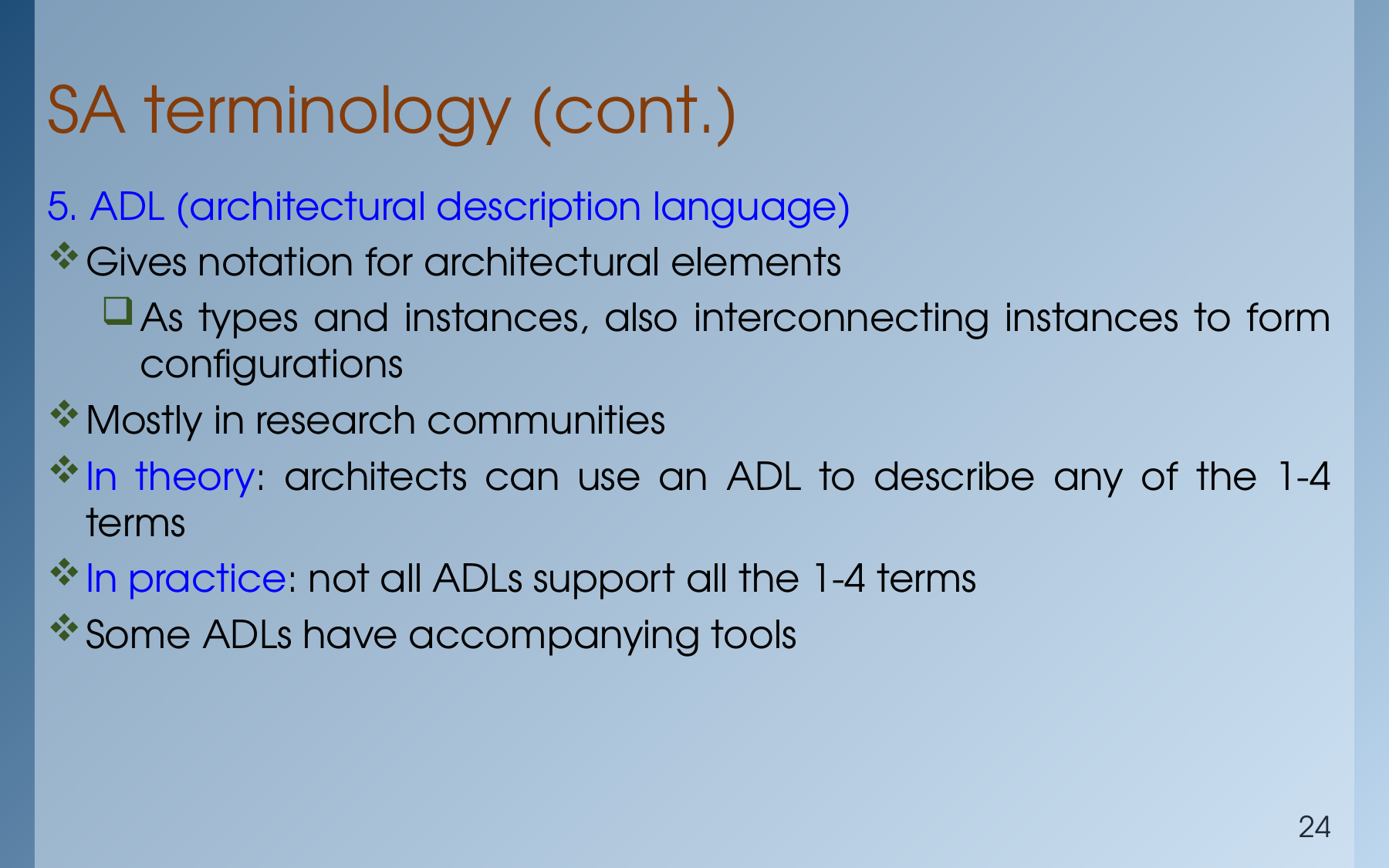

# SA terminology (cont.)
5. ADL (architectural description language)
Gives notation for architectural elements
As types and instances, also interconnecting instances to form configurations
Mostly in research communities
In theory: architects can use an ADL to describe any of the 1-4 terms
In practice: not all ADLs support all the 1-4 terms
Some ADLs have accompanying tools

24